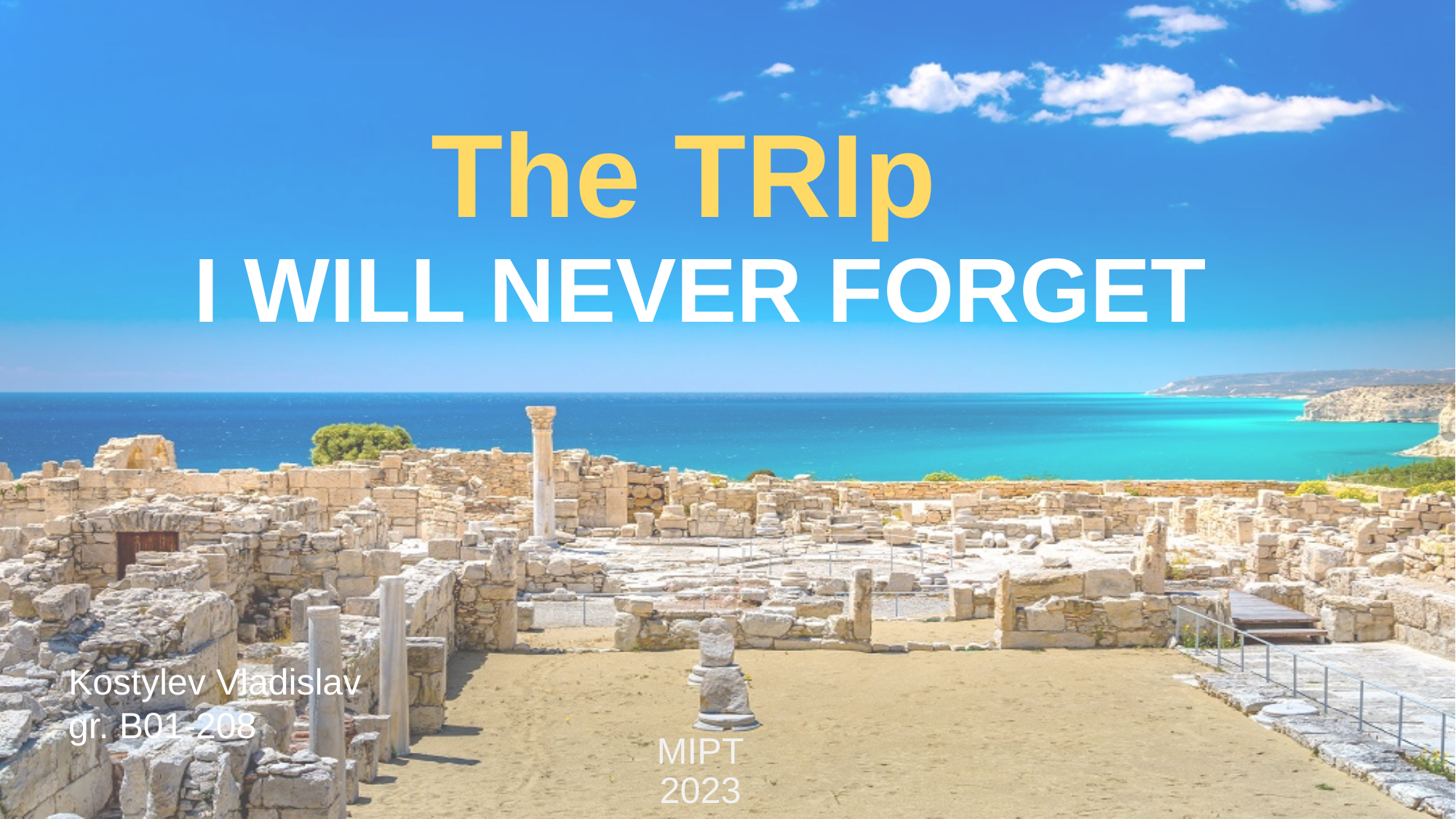

# The TRIp I WILL NEVER FORGET
Kostylev Vladislav
gr. B01-208

MIPT
2023